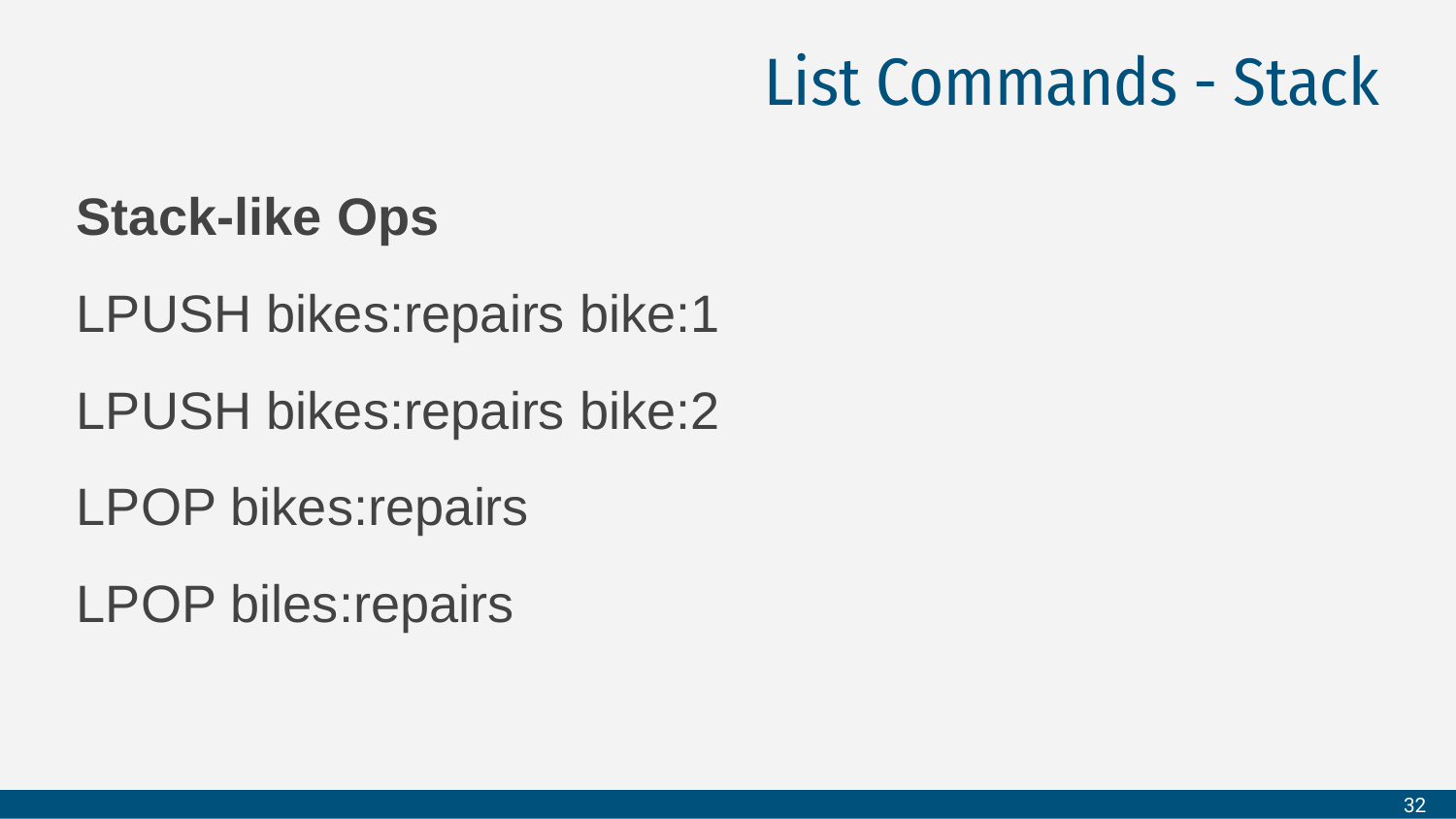

# List Commands - Stack
Stack-like Ops
LPUSH bikes:repairs bike:1
LPUSH bikes:repairs bike:2
LPOP bikes:repairs
LPOP biles:repairs
32